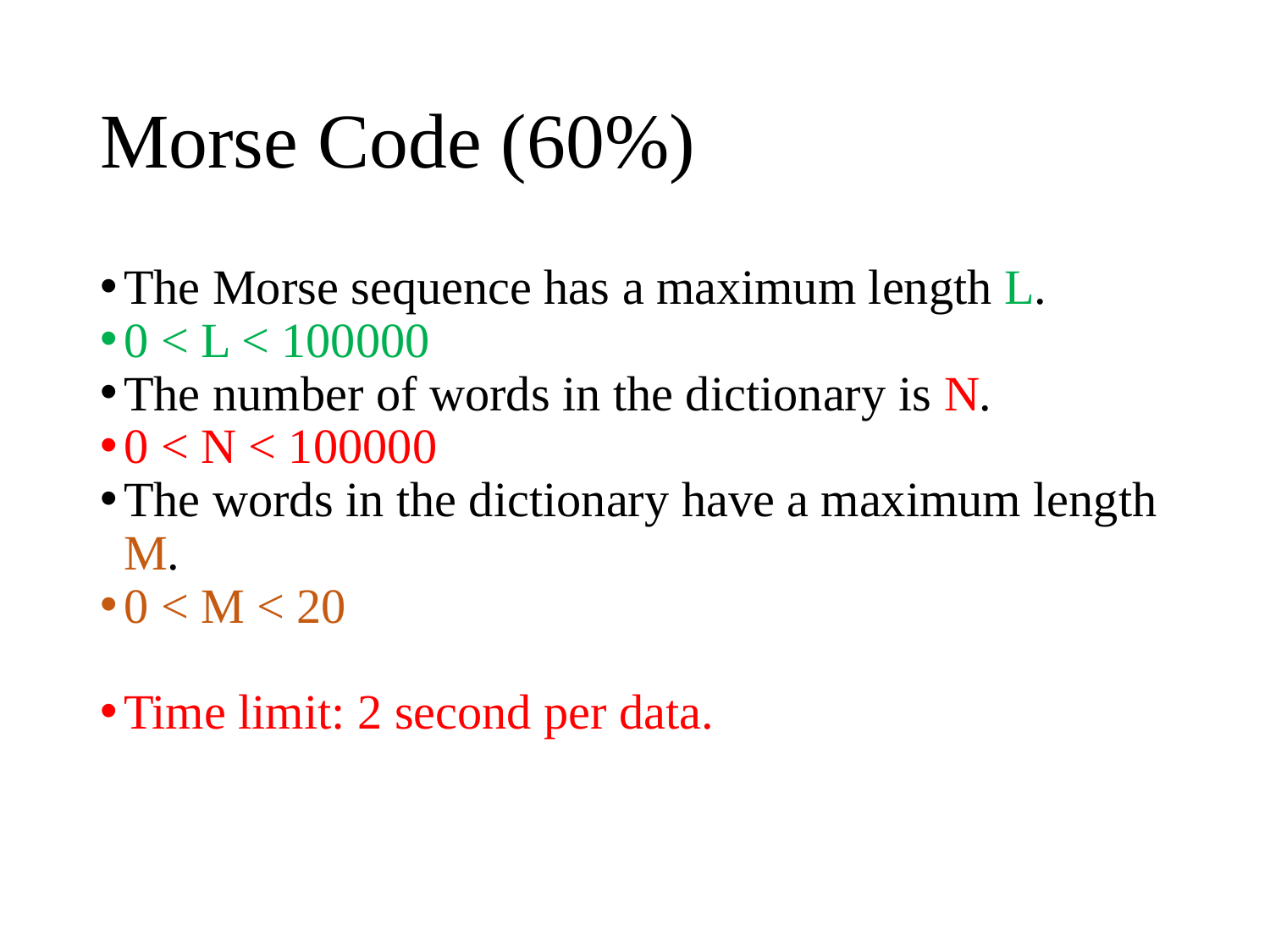

# Morse Code (60%)
The Morse sequence has a maximum length L.
0 < L < 100000
The number of words in the dictionary is N.
0 < N < 100000
The words in the dictionary have a maximum length M.
0 < M < 20

Time limit: 2 second per data.